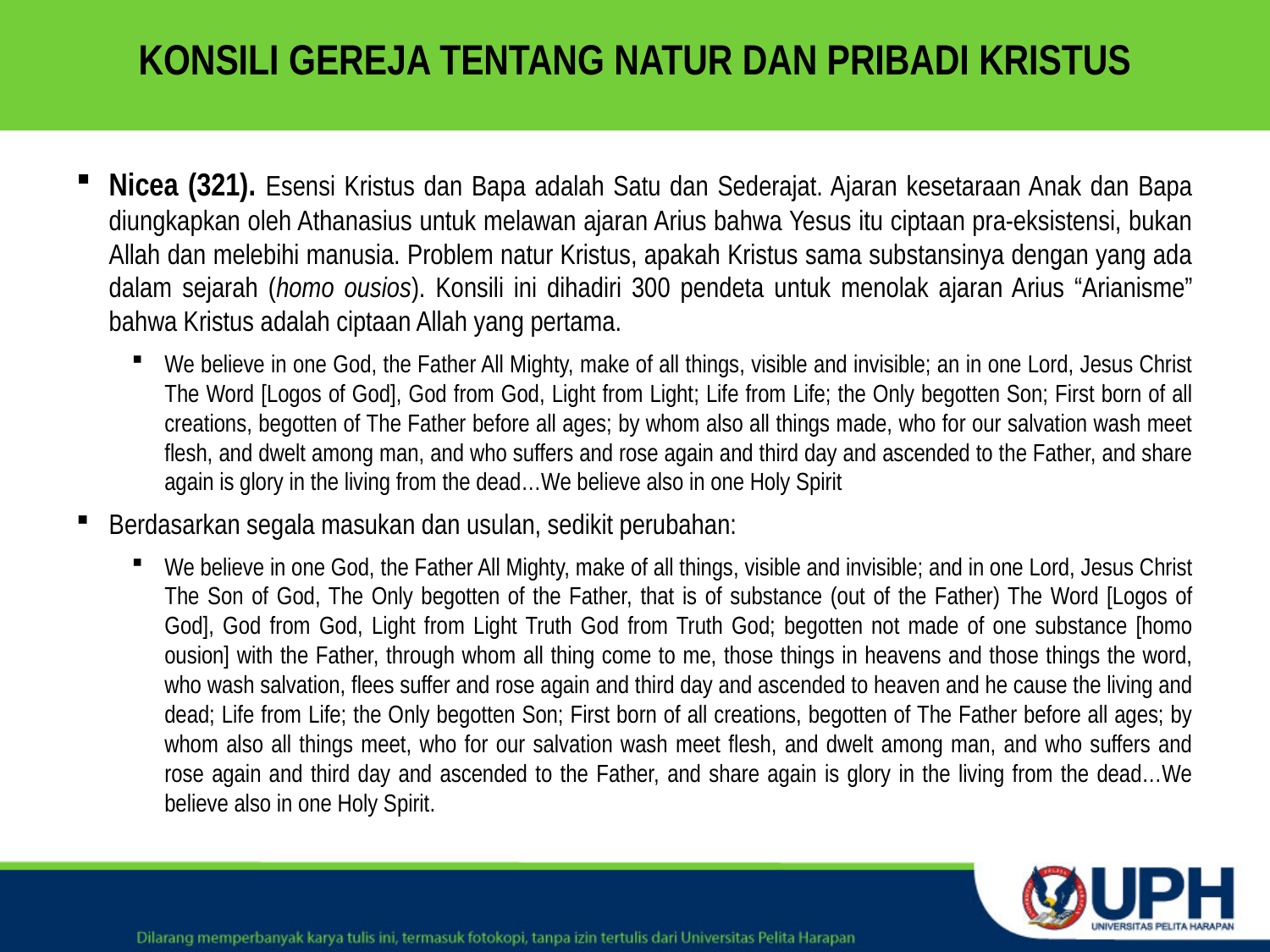

# KONSILI GEREJA TENTANG NATUR DAN PRIBADI KRISTUS
Nicea (321). Esensi Kristus dan Bapa adalah Satu dan Sederajat. Ajaran kesetaraan Anak dan Bapa diungkapkan oleh Athanasius untuk melawan ajaran Arius bahwa Yesus itu ciptaan pra-eksistensi, bukan Allah dan melebihi manusia. Problem natur Kristus, apakah Kristus sama substansinya dengan yang ada dalam sejarah (homo ousios). Konsili ini dihadiri 300 pendeta untuk menolak ajaran Arius “Arianisme” bahwa Kristus adalah ciptaan Allah yang pertama.
We believe in one God, the Father All Mighty, make of all things, visible and invisible; an in one Lord, Jesus Christ The Word [Logos of God], God from God, Light from Light; Life from Life; the Only begotten Son; First born of all creations, begotten of The Father before all ages; by whom also all things made, who for our salvation wash meet flesh, and dwelt among man, and who suffers and rose again and third day and ascended to the Father, and share again is glory in the living from the dead…We believe also in one Holy Spirit
Berdasarkan segala masukan dan usulan, sedikit perubahan:
We believe in one God, the Father All Mighty, make of all things, visible and invisible; and in one Lord, Jesus Christ The Son of God, The Only begotten of the Father, that is of substance (out of the Father) The Word [Logos of God], God from God, Light from Light Truth God from Truth God; begotten not made of one substance [homo ousion] with the Father, through whom all thing come to me, those things in heavens and those things the word, who wash salvation, flees suffer and rose again and third day and ascended to heaven and he cause the living and dead; Life from Life; the Only begotten Son; First born of all creations, begotten of The Father before all ages; by whom also all things meet, who for our salvation wash meet flesh, and dwelt among man, and who suffers and rose again and third day and ascended to the Father, and share again is glory in the living from the dead…We believe also in one Holy Spirit.